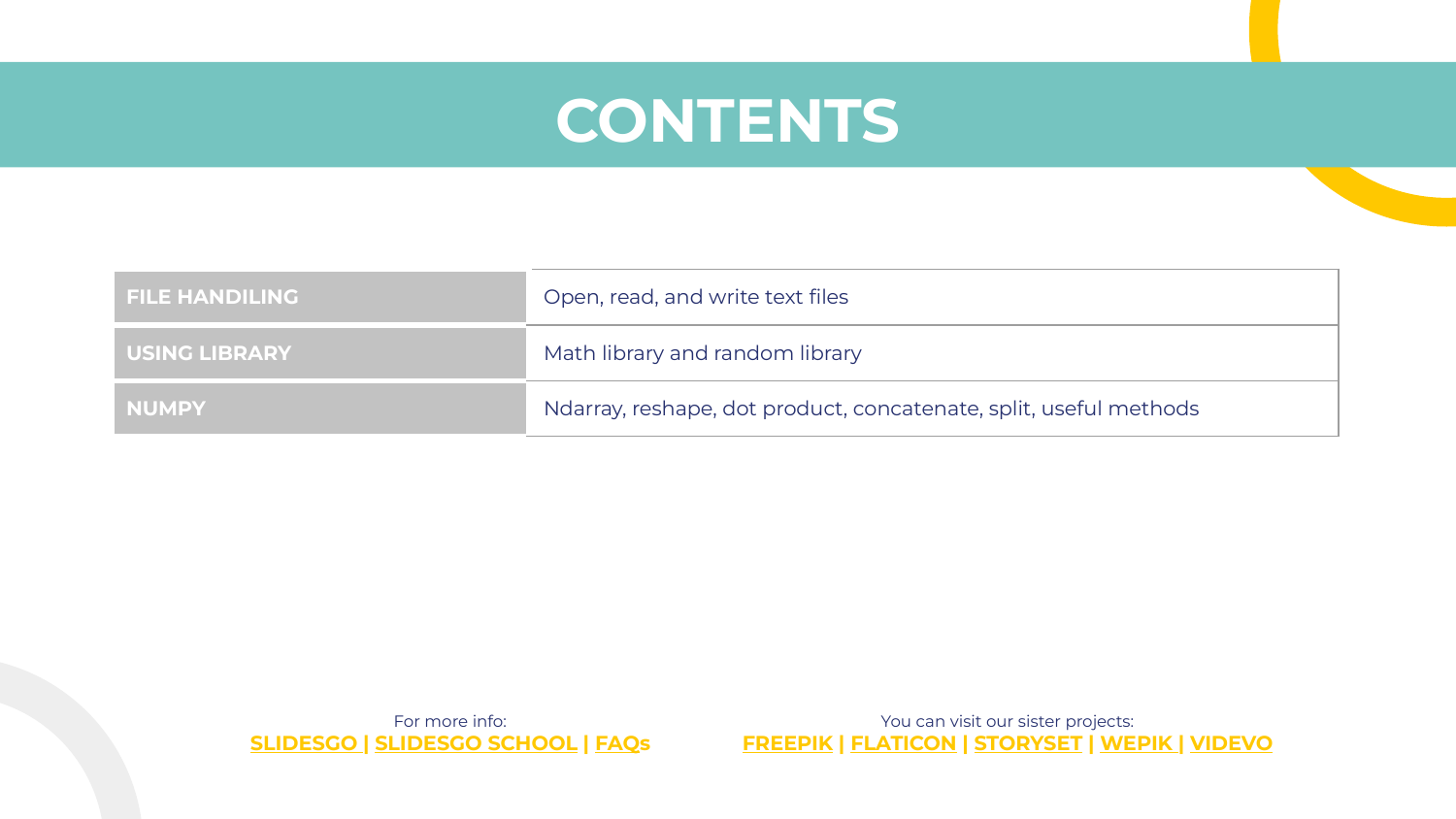

# CONTENTS
| FILE HANDILING | Open, read, and write text files |
| --- | --- |
| USING LIBRARY | Math library and random library |
| NUMPY | Ndarray, reshape, dot product, concatenate, split, useful methods |
For more info:
SLIDESGO | SLIDESGO SCHOOL | FAQs
You can visit our sister projects:
FREEPIK | FLATICON | STORYSET | WEPIK | VIDEVO